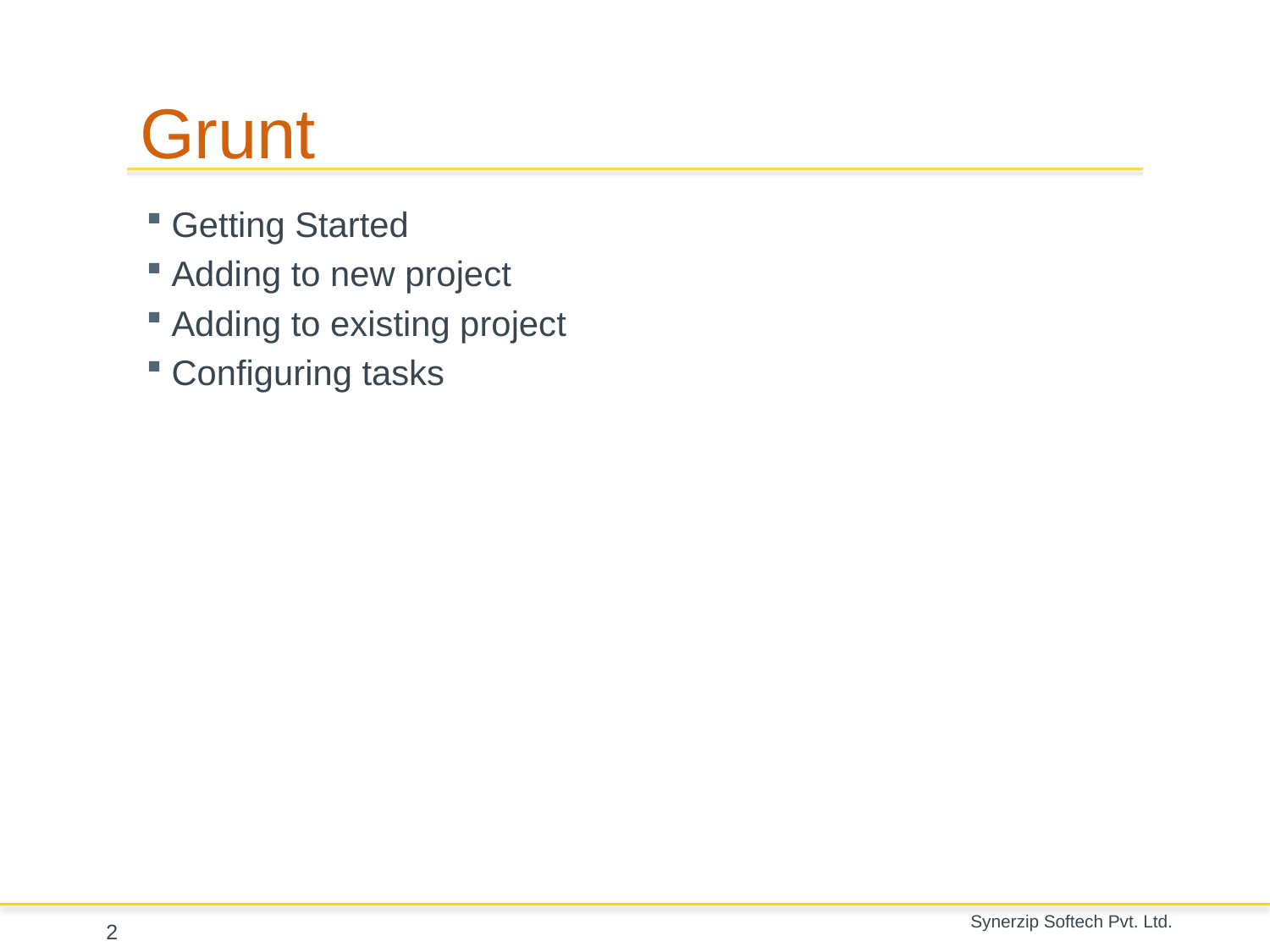

# Grunt
Getting Started
Adding to new project
Adding to existing project
Configuring tasks
2
Synerzip Softech Pvt. Ltd.